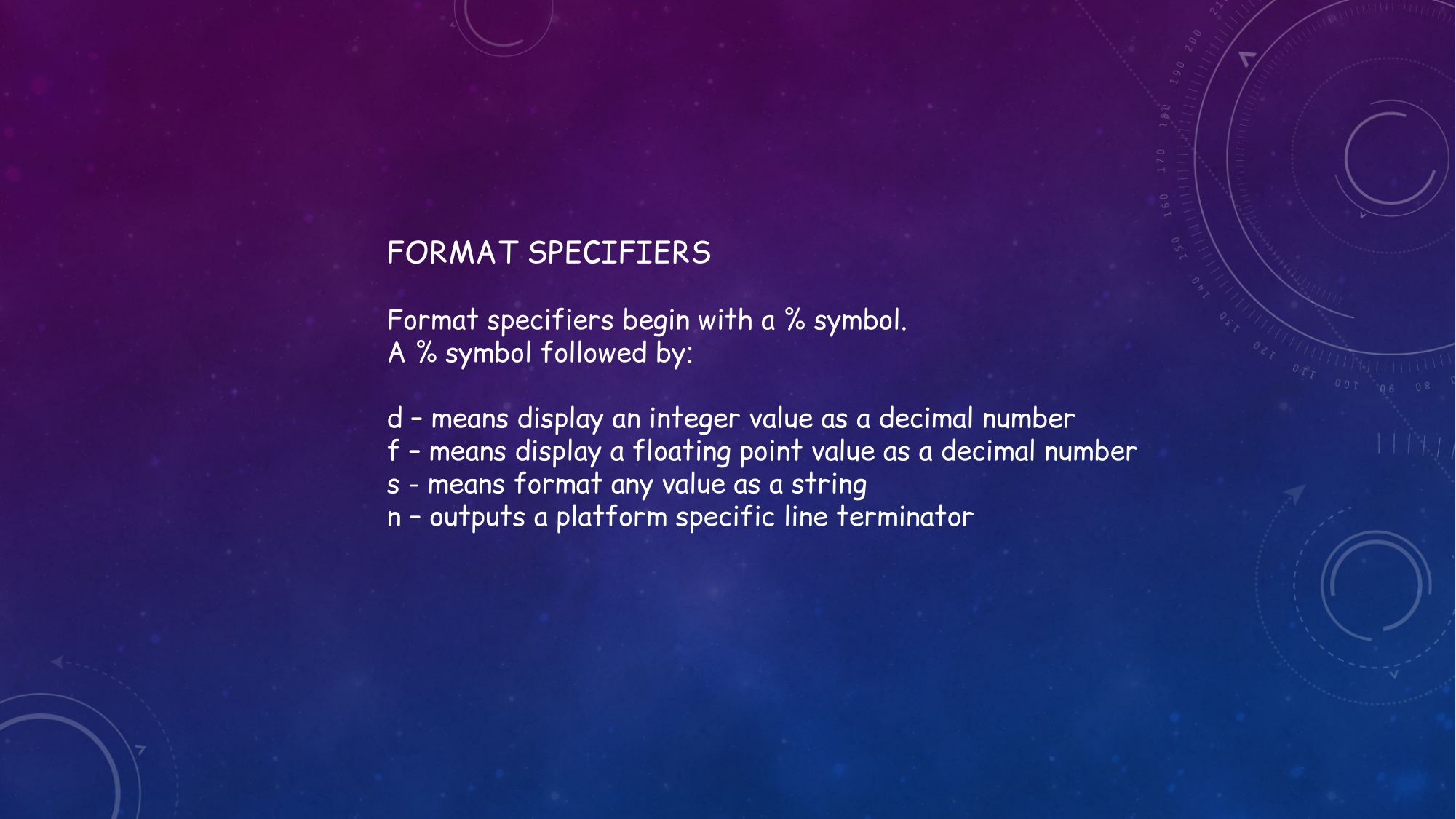

FORMAT SPECIFIERS

Format specifiers begin with a % symbol.
A % symbol followed by:

d – means display an integer value as a decimal number
f – means display a floating point value as a decimal number
s - means format any value as a string
n – outputs a platform specific line terminator